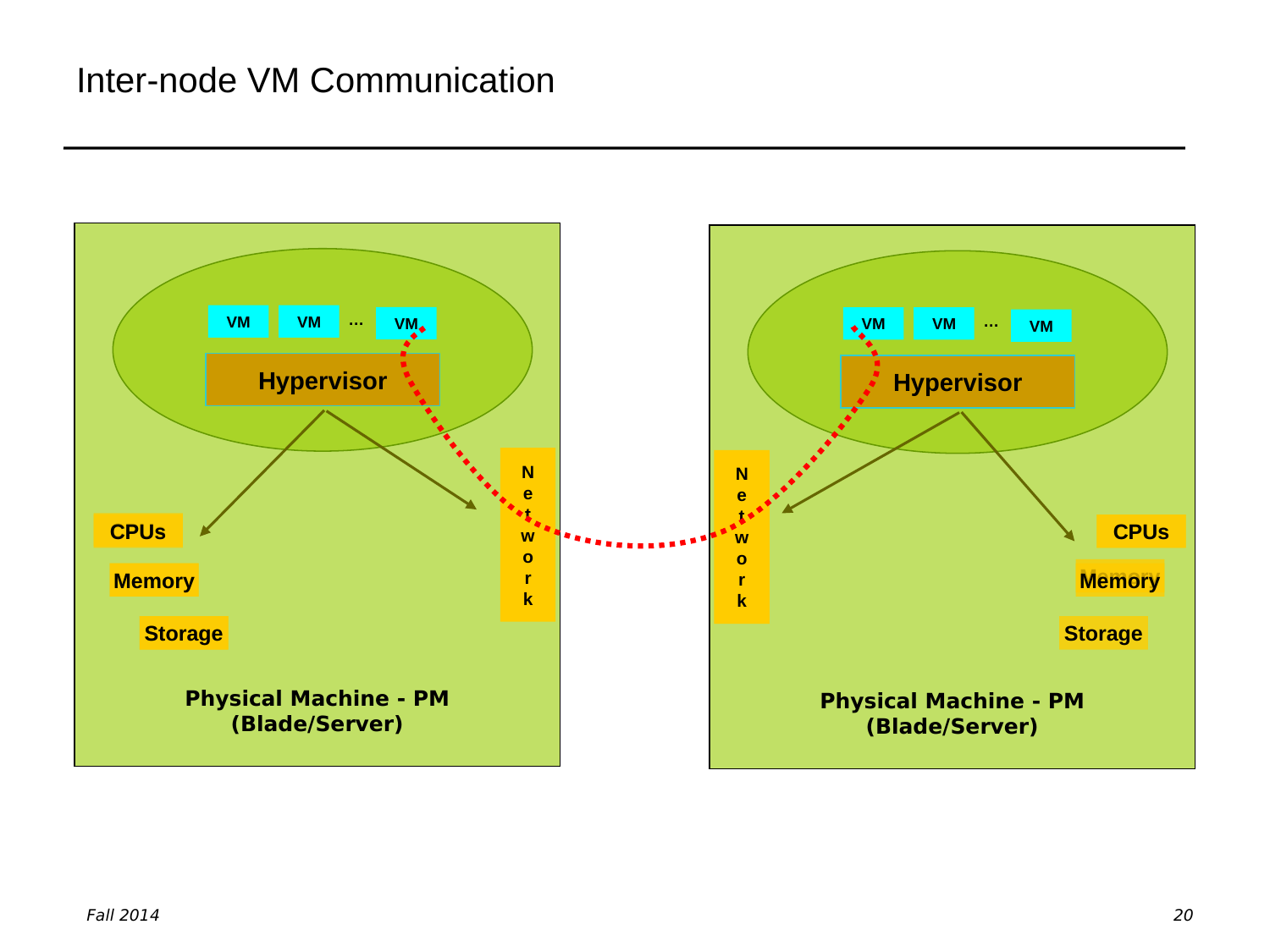

# Inter-node VM Communication

Physical Machine - PM
(Blade/Server)

Physical Machine - PM
(Blade/Server)

…
VM
VM
…
VM
VM
VM
VM

Hypervisor
Hypervisor
Hypervisor
Hypervisor
Hypervisor
Hypervisor
Hypervisor
Hypervisor
Hypervisor
Hypervisor

N
e
t
w
o
r
k
N
e
t
w
o
r
k
CPUs
CPUs
CPUs
CPUs
Memory
Memory
Memory
Memory
Storage
Storage
Storage
20